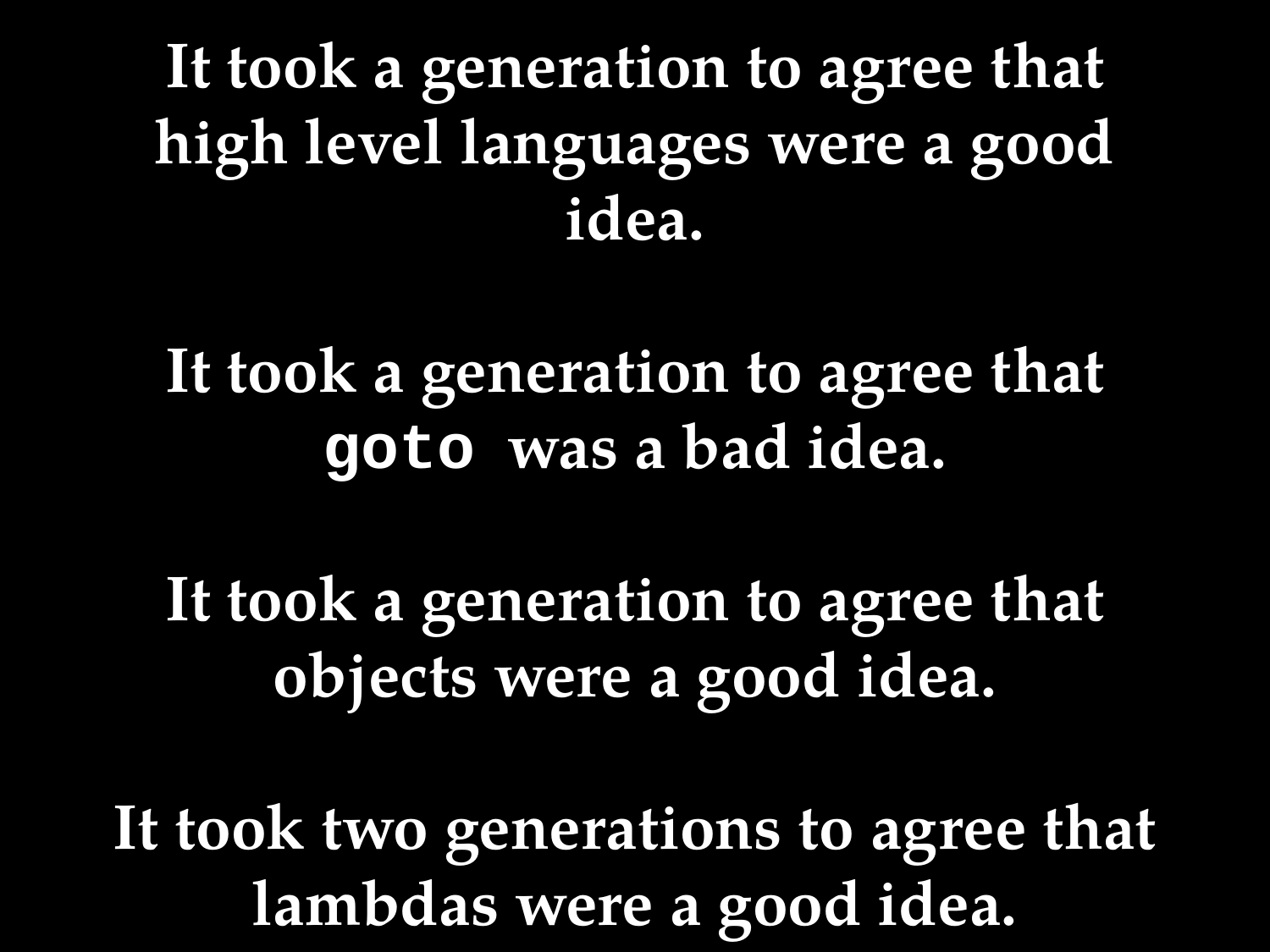

# It took a generation to agree that high level languages were a good idea. It took a generation to agree that goto  was a bad idea. It took a generation to agree that objects were a good idea. It took two generations to agree that lambdas were a good idea.